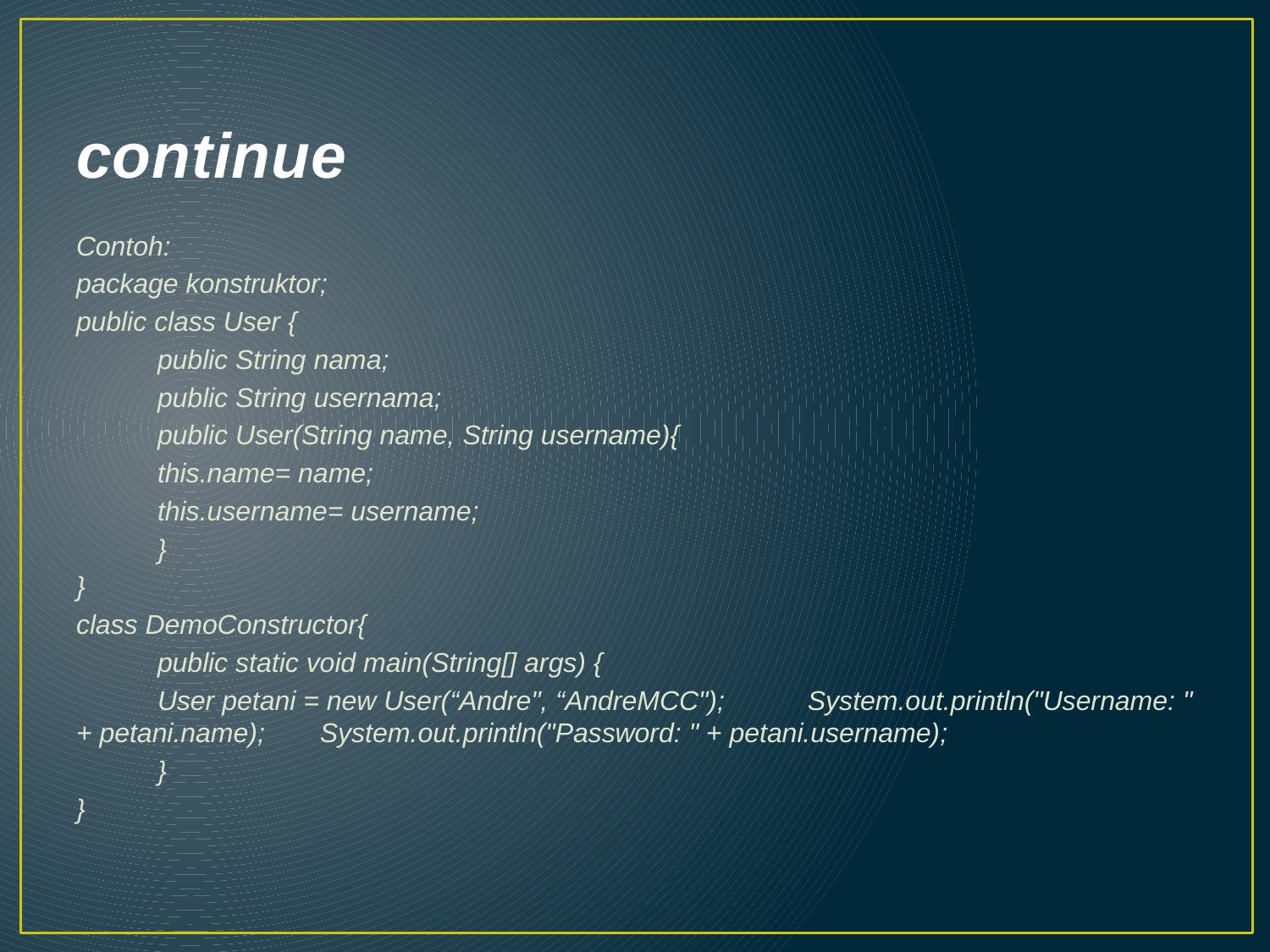

# continue
Contoh:
package konstruktor;
public class User {
	public String nama;
	public String usernama;
	public User(String name, String username){
		this.name= name;
		this.username= username;
	}
}
class DemoConstructor{
	public static void main(String[] args) {
		User petani = new User(“Andre", “AndreMCC"); 				System.out.println("Username: " + petani.name); 				System.out.println("Password: " + petani.username);
	}
}